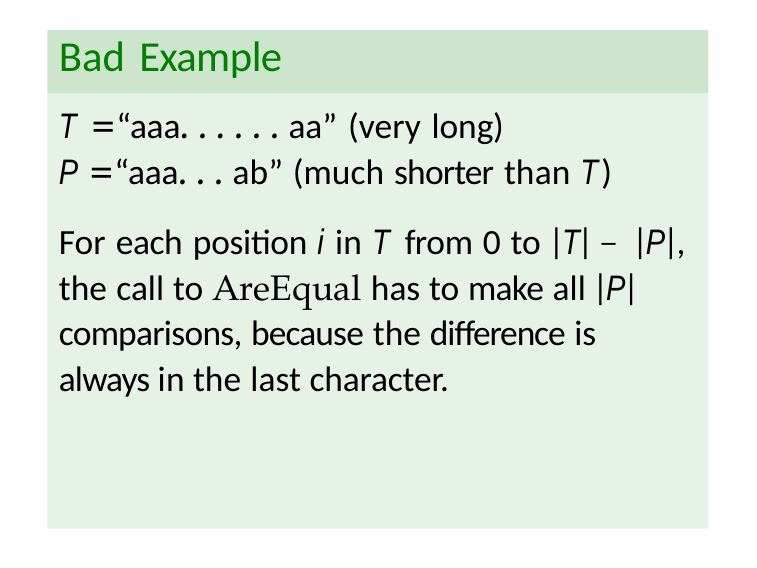

# Bad Example

T =“aaa. . . . . . aa” (very long)
P =“aaa. . . ab” (much shorter than T)
For each position i in T from 0 to |T| − |P|, the call to AreEqual has to make all |P| comparisons, because the difference is always in the last character.